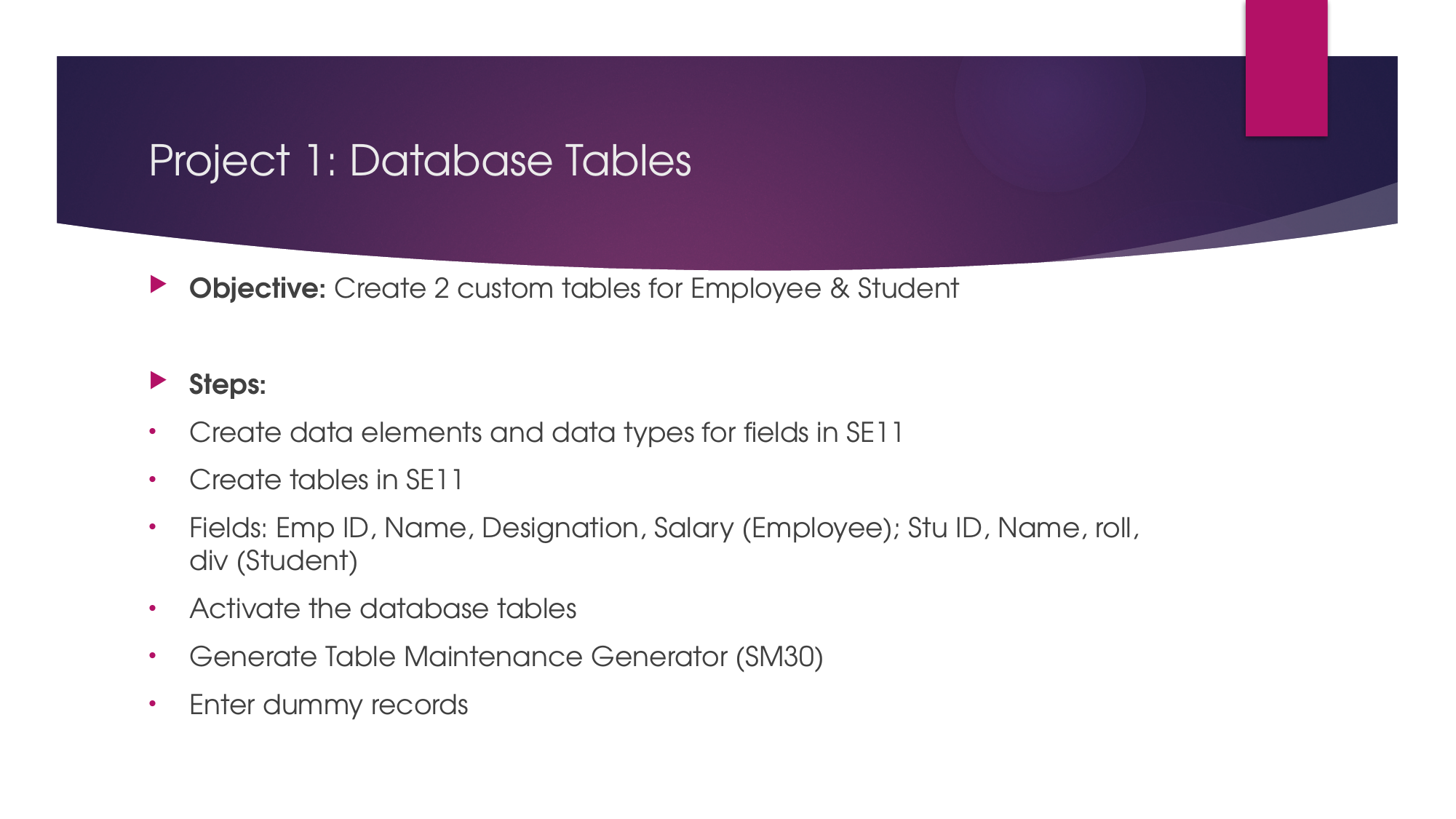

# Project 1: Database Tables
Objective: Create 2 custom tables for Employee & Student

Steps:
Create data elements and data types for fields in SE11
Create tables in SE11
Fields: Emp ID, Name, Designation, Salary (Employee); Stu ID, Name, roll, div (Student)
Activate the database tables
Generate Table Maintenance Generator (SM30)
Enter dummy records